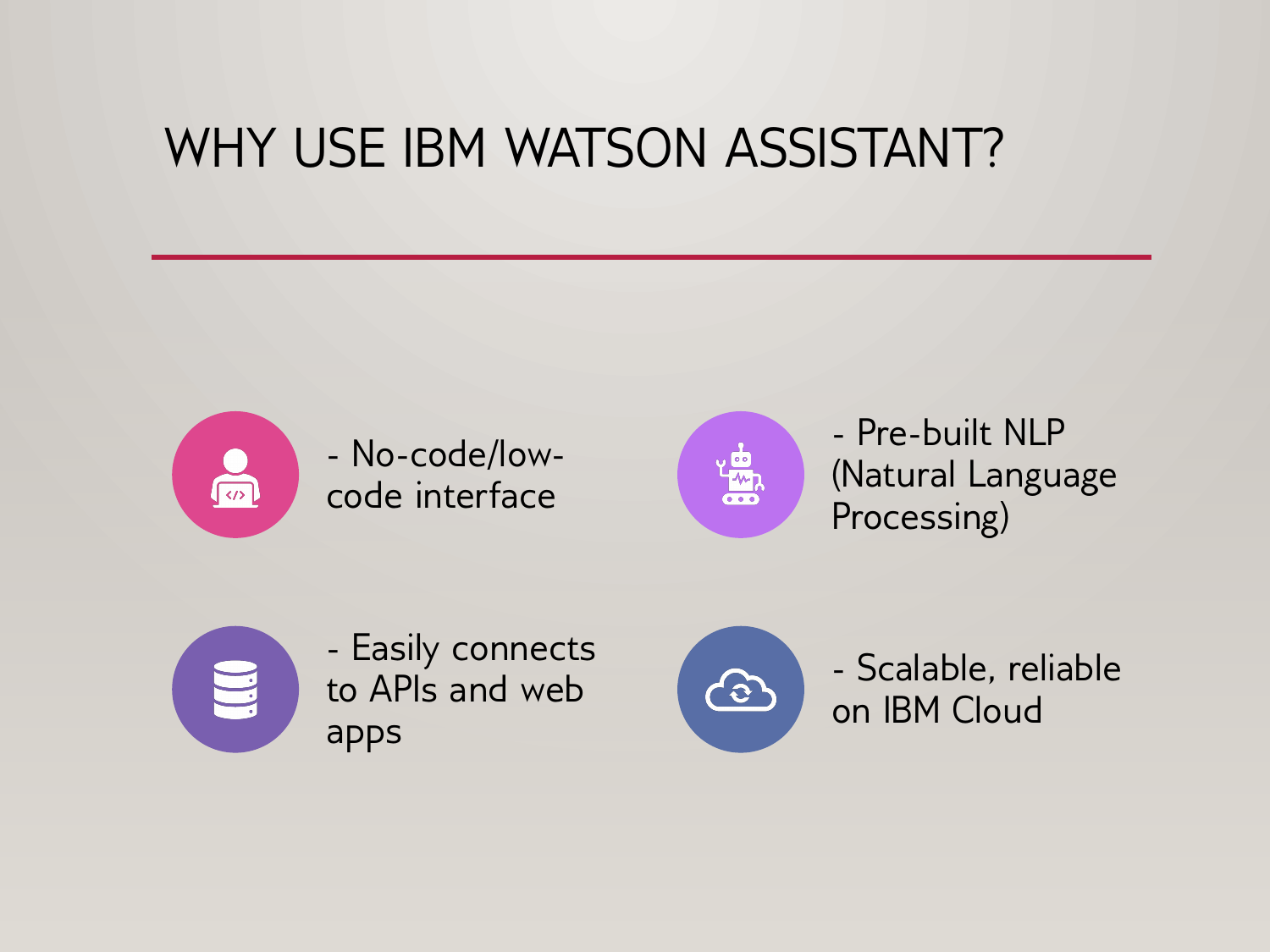

# Why Use IBM Watson Assistant?

- No-code/low-code interface
- Pre-built NLP (Natural Language Processing)
- Easily connects to APIs and web apps
- Scalable, reliable on IBM Cloud